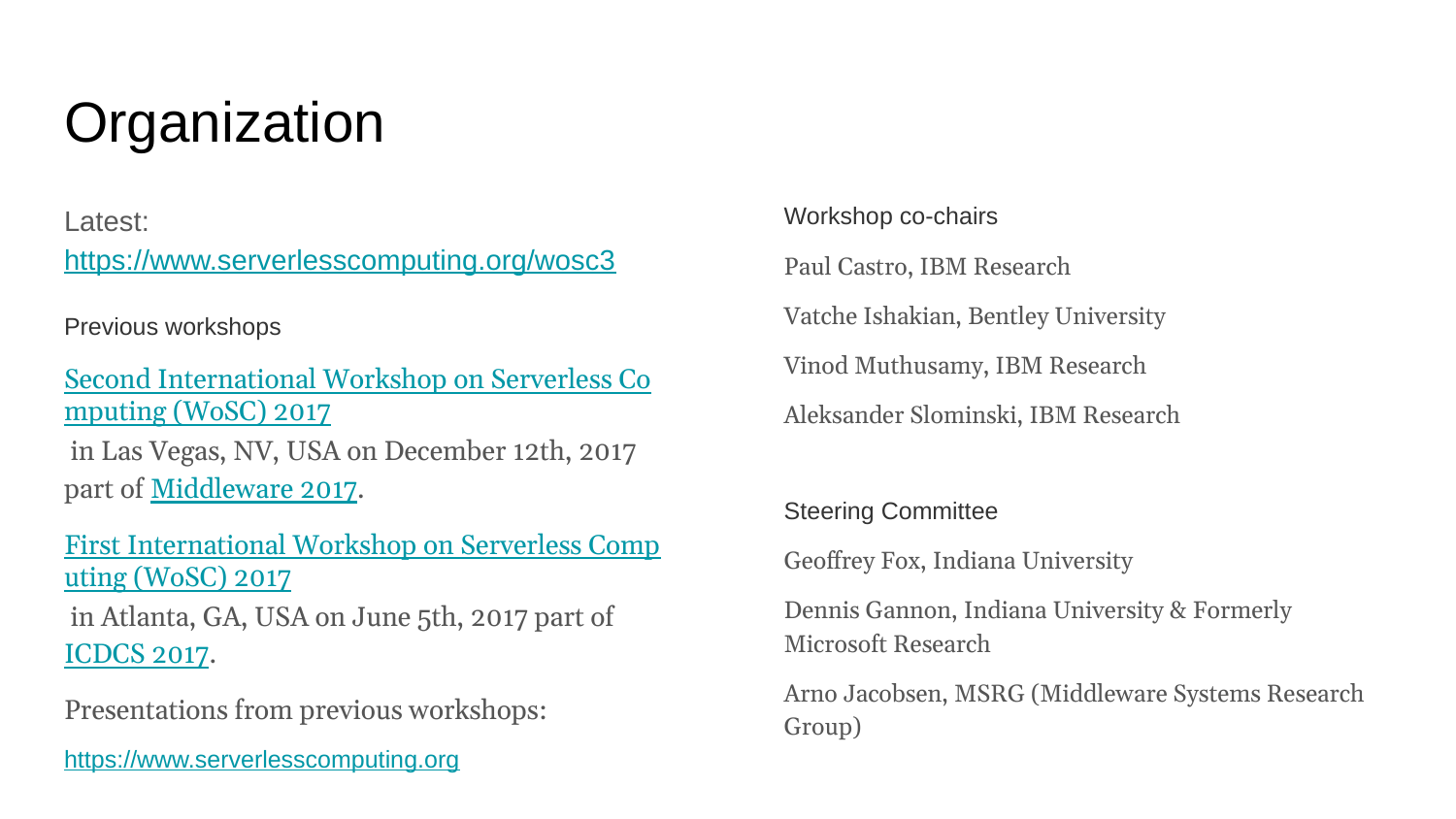

# Organization
Latest: https://www.serverlesscomputing.org/wosc3
Previous workshops
Second International Workshop on Serverless Computing (WoSC) 2017 in Las Vegas, NV, USA on December 12th, 2017 part of Middleware 2017.
First International Workshop on Serverless Computing (WoSC) 2017 in Atlanta, GA, USA on June 5th, 2017 part of ICDCS 2017.
Presentations from previous workshops:
https://www.serverlesscomputing.org

Workshop co-chairs
Paul Castro, IBM Research
Vatche Ishakian, Bentley University
Vinod Muthusamy, IBM Research
Aleksander Slominski, IBM Research

Steering Committee
Geoffrey Fox, Indiana University
Dennis Gannon, Indiana University & Formerly Microsoft Research
Arno Jacobsen, MSRG (Middleware Systems Research Group)